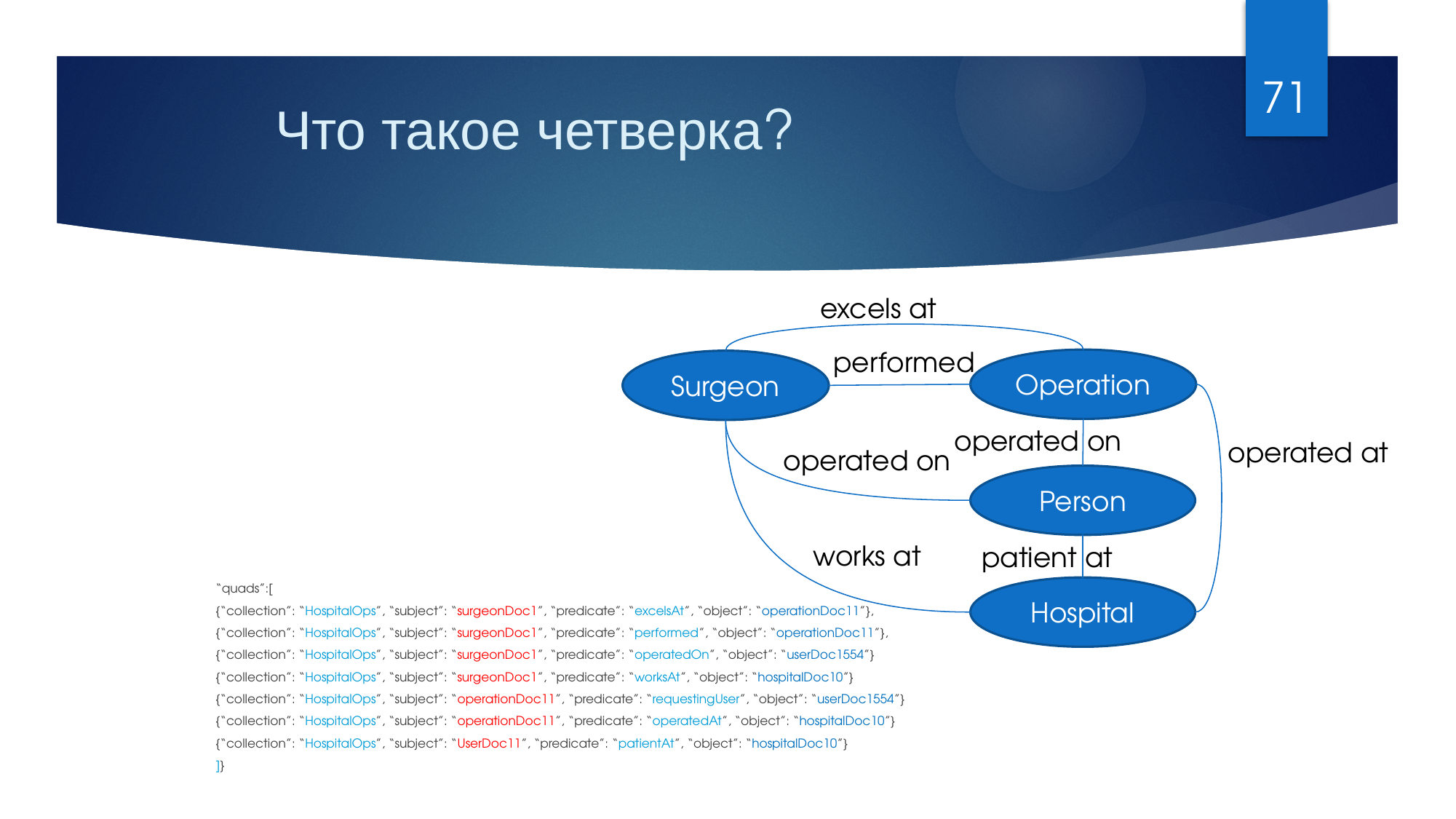

71
# Что такое четверка?
excels at
performed
Operation
Surgeon
operated on
operated at
operated on
Person
works at
patient at
“quads”:[
{“collection”: “HospitalOps”, “subject”: “surgeonDoc1”, “predicate”: “excelsAt”, “object”: “operationDoc11”},
{“collection”: “HospitalOps”, “subject”: “surgeonDoc1”, “predicate”: “performed”, “object”: “operationDoc11”},
{“collection”: “HospitalOps”, “subject”: “surgeonDoc1”, “predicate”: “operatedOn”, “object”: “userDoc1554”}
{“collection”: “HospitalOps”, “subject”: “surgeonDoc1”, “predicate”: “worksAt”, “object”: “hospitalDoc10”}
{“collection”: “HospitalOps”, “subject”: “operationDoc11”, “predicate”: “requestingUser”, “object”: “userDoc1554”}
{“collection”: “HospitalOps”, “subject”: “operationDoc11”, “predicate”: “operatedAt”, “object”: “hospitalDoc10”}
{“collection”: “HospitalOps”, “subject”: “UserDoc11”, “predicate”: “patientAt”, “object”: “hospitalDoc10”}
]}
Hospital